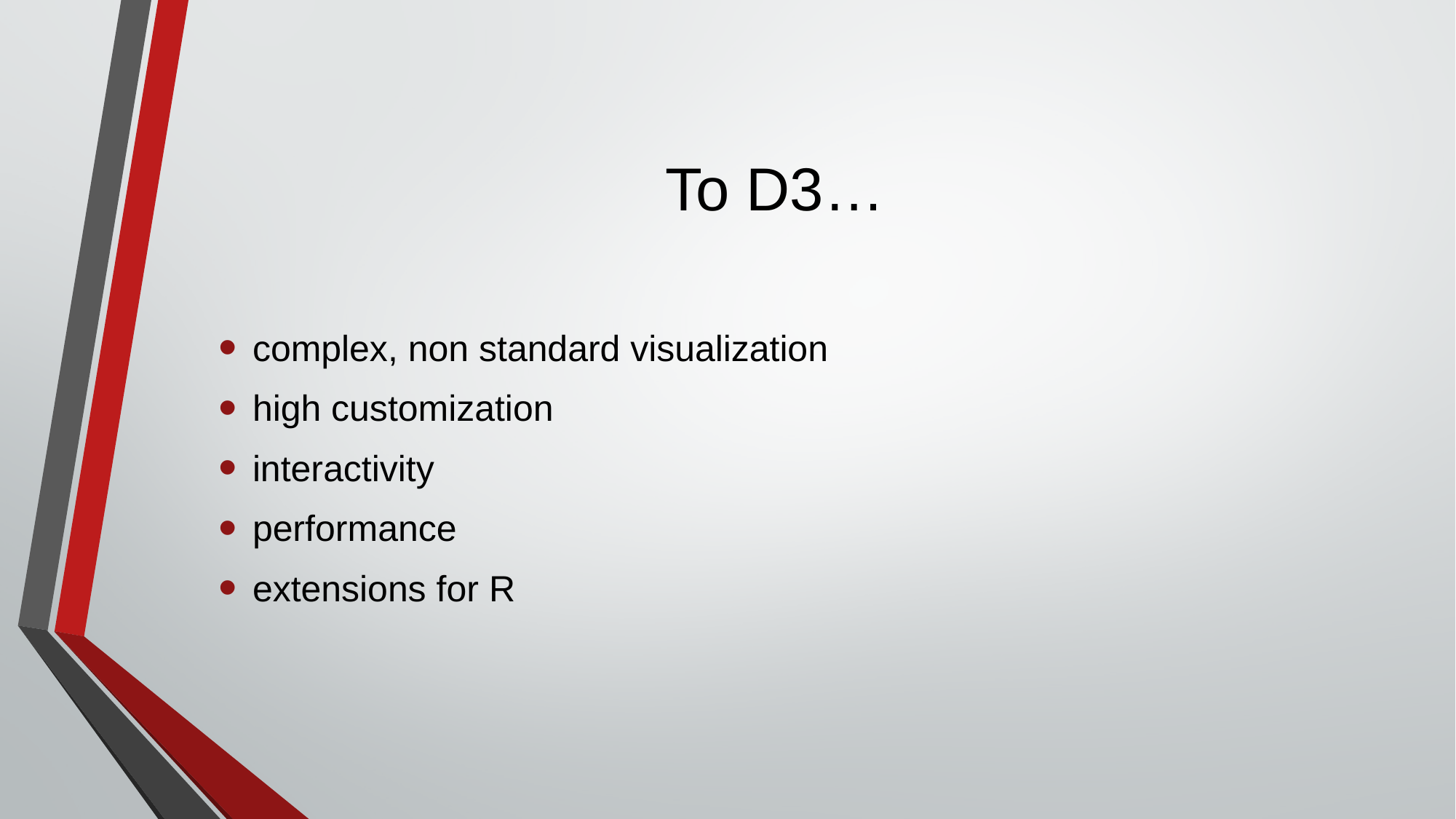

# To D3…
complex, non standard visualization
high customization
interactivity
performance
extensions for R